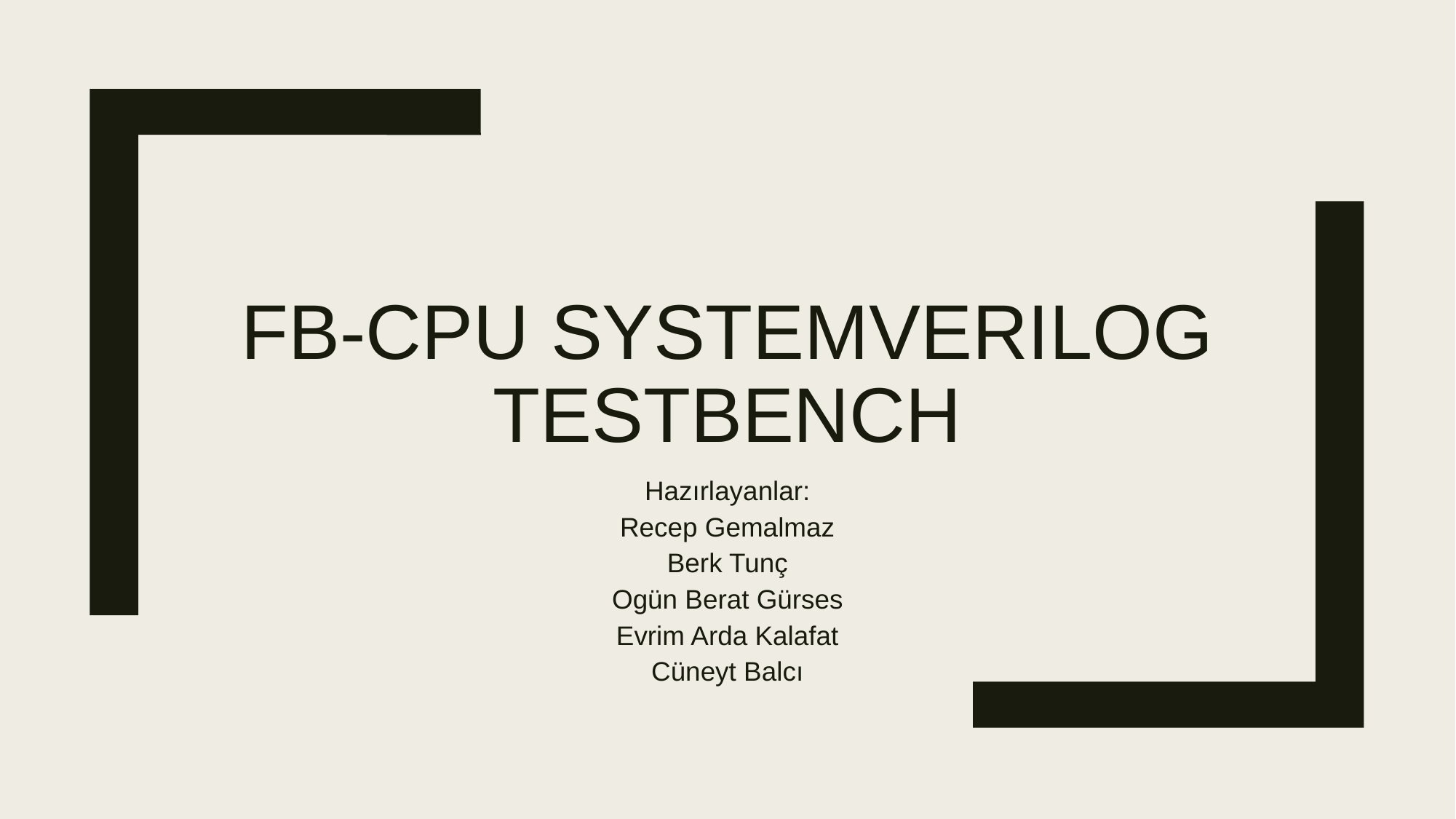

# FB-CPU SystemVerılog Testbench
Hazırlayanlar:
Recep Gemalmaz
Berk Tunç
Ogün Berat Gürses
Evrim Arda Kalafat
Cüneyt Balcı